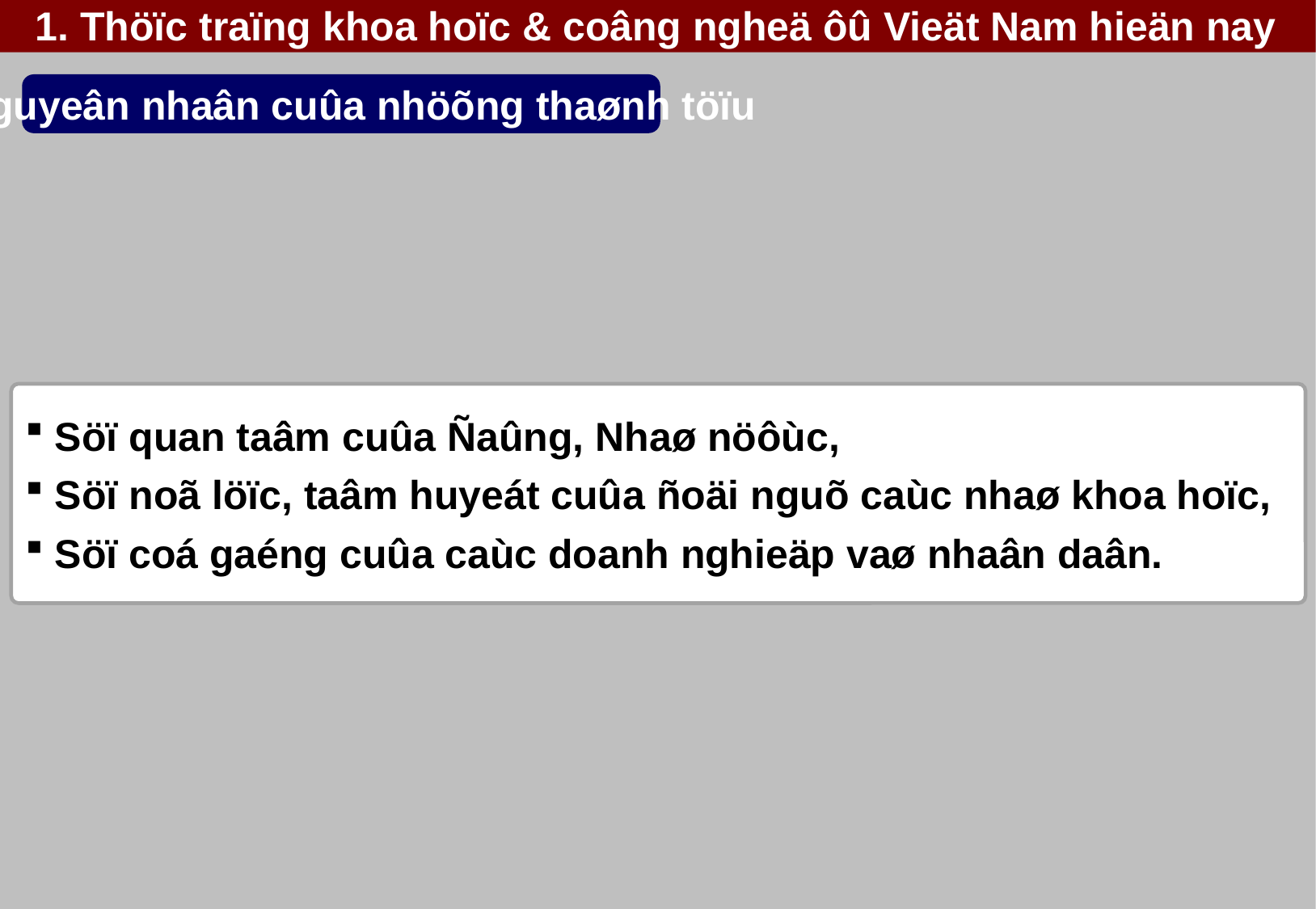

1. Thöïc traïng khoa hoïc & coâng ngheä ôû Vieät Nam hieän nay
Nguyeân nhaân cuûa nhöõng thaønh töïu
Söï quan taâm cuûa Ñaûng, Nhaø nöôùc,
Söï noã löïc, taâm huyeát cuûa ñoäi nguõ caùc nhaø khoa hoïc,
Söï coá gaéng cuûa caùc doanh nghieäp vaø nhaân daân.